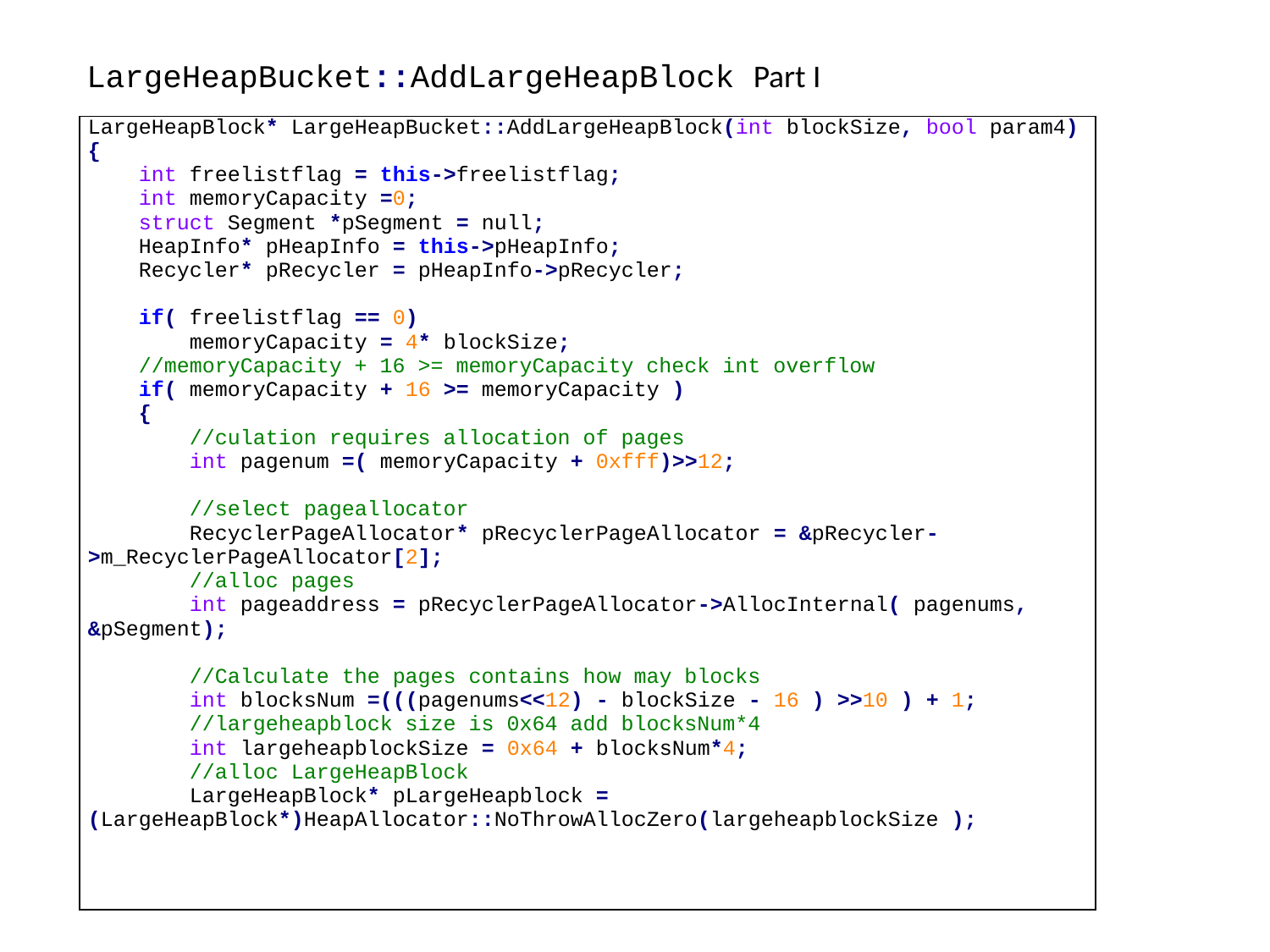

LargeHeapBucket::AddLargeHeapBlock Part I
| LargeHeapBlock\* LargeHeapBucket::AddLargeHeapBlock(int blockSize, bool param4) { int freelistflag = this->freelistflag; int memoryCapacity =0; struct Segment \*pSegment = null; HeapInfo\* pHeapInfo = this->pHeapInfo; Recycler\* pRecycler = pHeapInfo->pRecycler; if( freelistflag == 0) memoryCapacity = 4\* blockSize; //memoryCapacity + 16 >= memoryCapacity check int overflow if( memoryCapacity + 16 >= memoryCapacity ) { //culation requires allocation of pages int pagenum =( memoryCapacity + 0xfff)>>12; //select pageallocator RecyclerPageAllocator\* pRecyclerPageAllocator = &pRecycler->m\_RecyclerPageAllocator[2]; //alloc pages int pageaddress = pRecyclerPageAllocator->AllocInternal( pagenums, &pSegment); //Calculate the pages contains how may blocks int blocksNum =(((pagenums<<12) - blockSize - 16 ) >>10 ) + 1; //largeheapblock size is 0x64 add blocksNum\*4 int largeheapblockSize = 0x64 + blocksNum\*4; //alloc LargeHeapBlock LargeHeapBlock\* pLargeHeapblock = (LargeHeapBlock\*)HeapAllocator::NoThrowAllocZero(largeheapblockSize ); |
| --- |